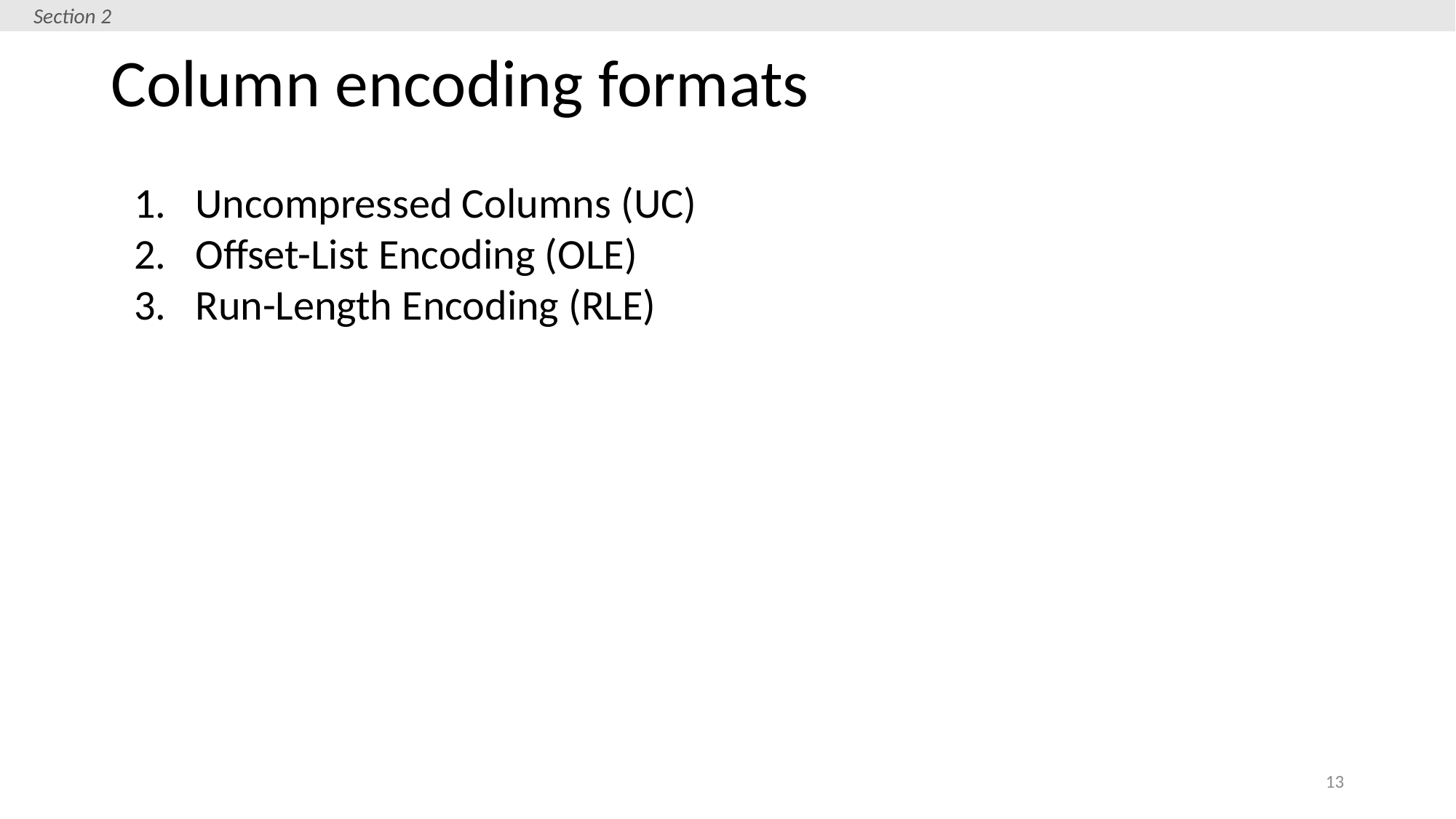

Section 2
# Column encoding formats
Uncompressed Columns (UC)
Offset-List Encoding (OLE)
Run-Length Encoding (RLE)
13